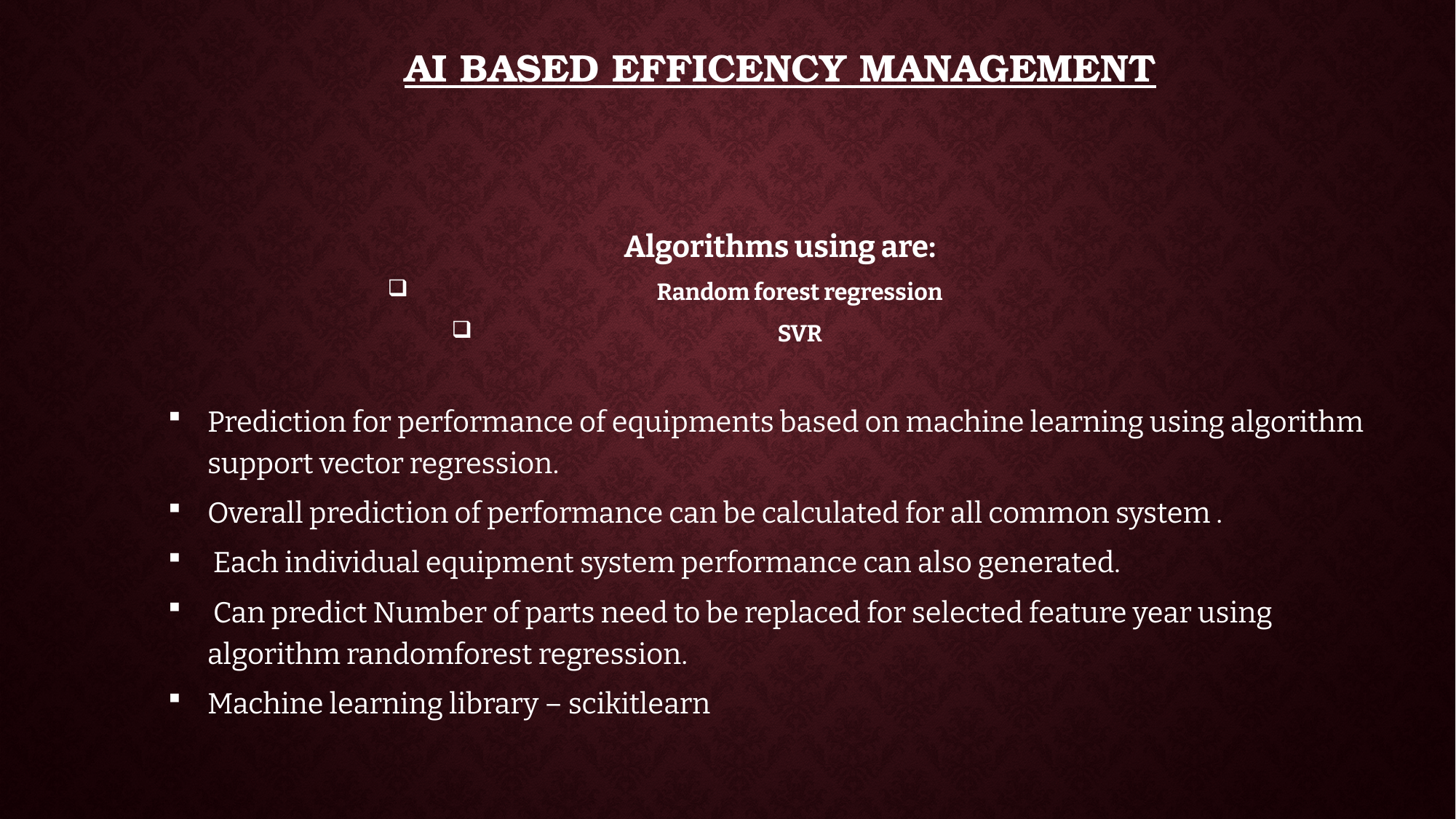

# AI BASED EFFICENCY MANAGEMENT
Algorithms using are:
Random forest regression
SVR

Prediction for performance of equipments based on machine learning using algorithm support vector regression.
Overall prediction of performance can be calculated for all common system .
 Each individual equipment system performance can also generated.
 Can predict Number of parts need to be replaced for selected feature year using algorithm randomforest regression.
Machine learning library – scikitlearn